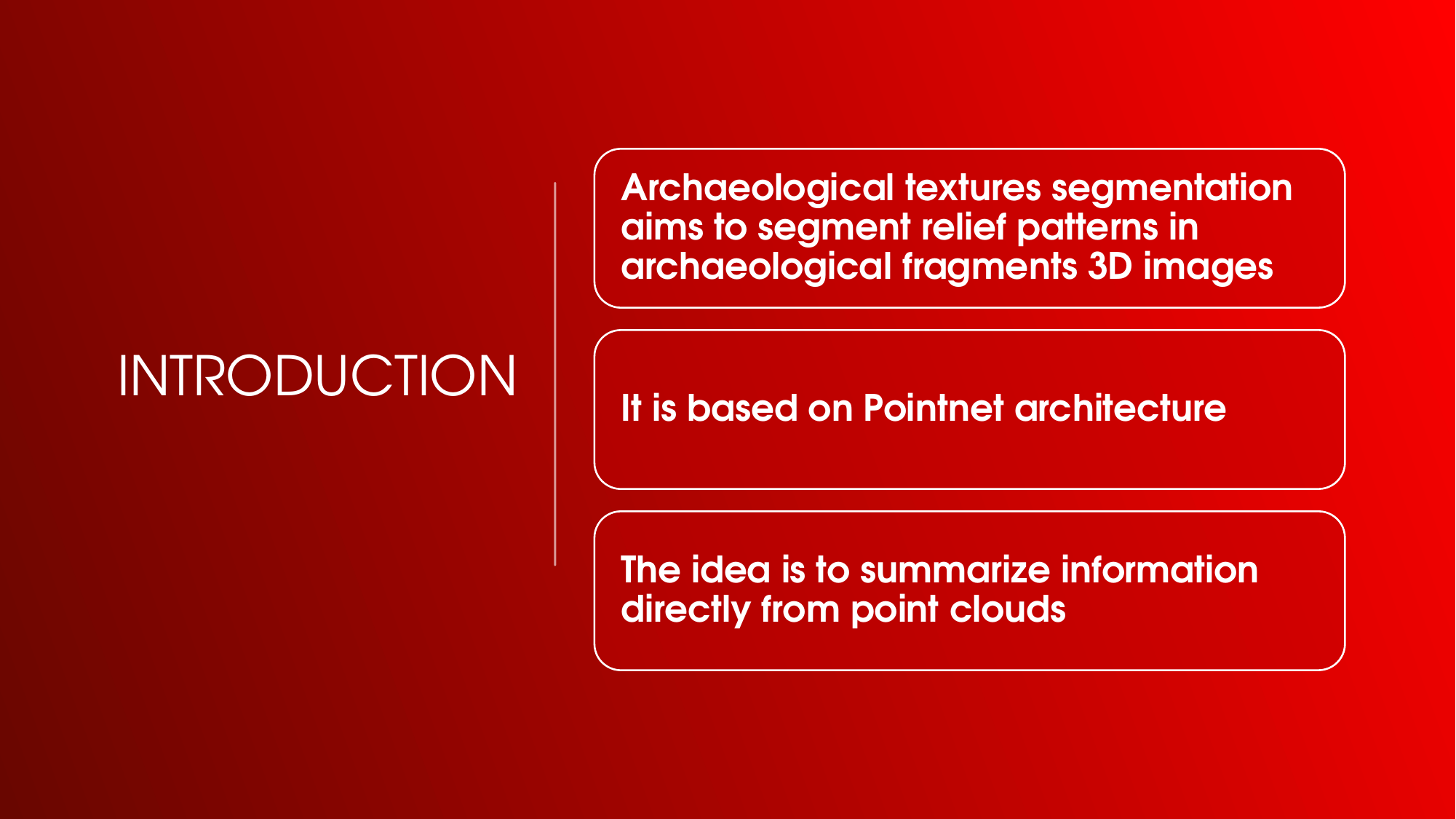

# Introduction
Archaeological textures segmentation aims to segment relief patterns in archaeological fragments 3D images
It is based on Pointnet architecture
The idea is to summarize information directly from point clouds